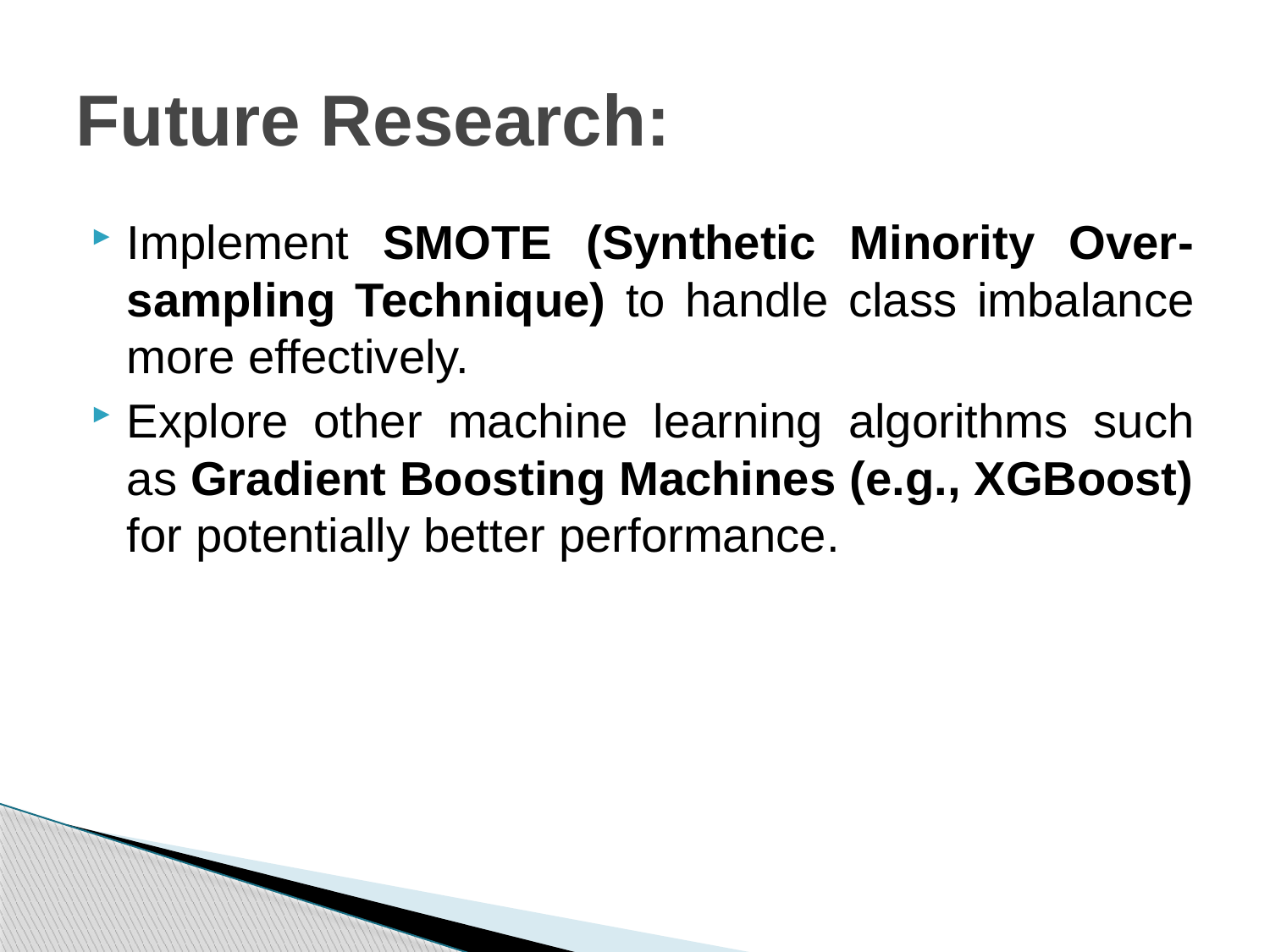

# Future Research:
Implement SMOTE (Synthetic Minority Over-sampling Technique) to handle class imbalance more effectively.
Explore other machine learning algorithms such as Gradient Boosting Machines (e.g., XGBoost) for potentially better performance.